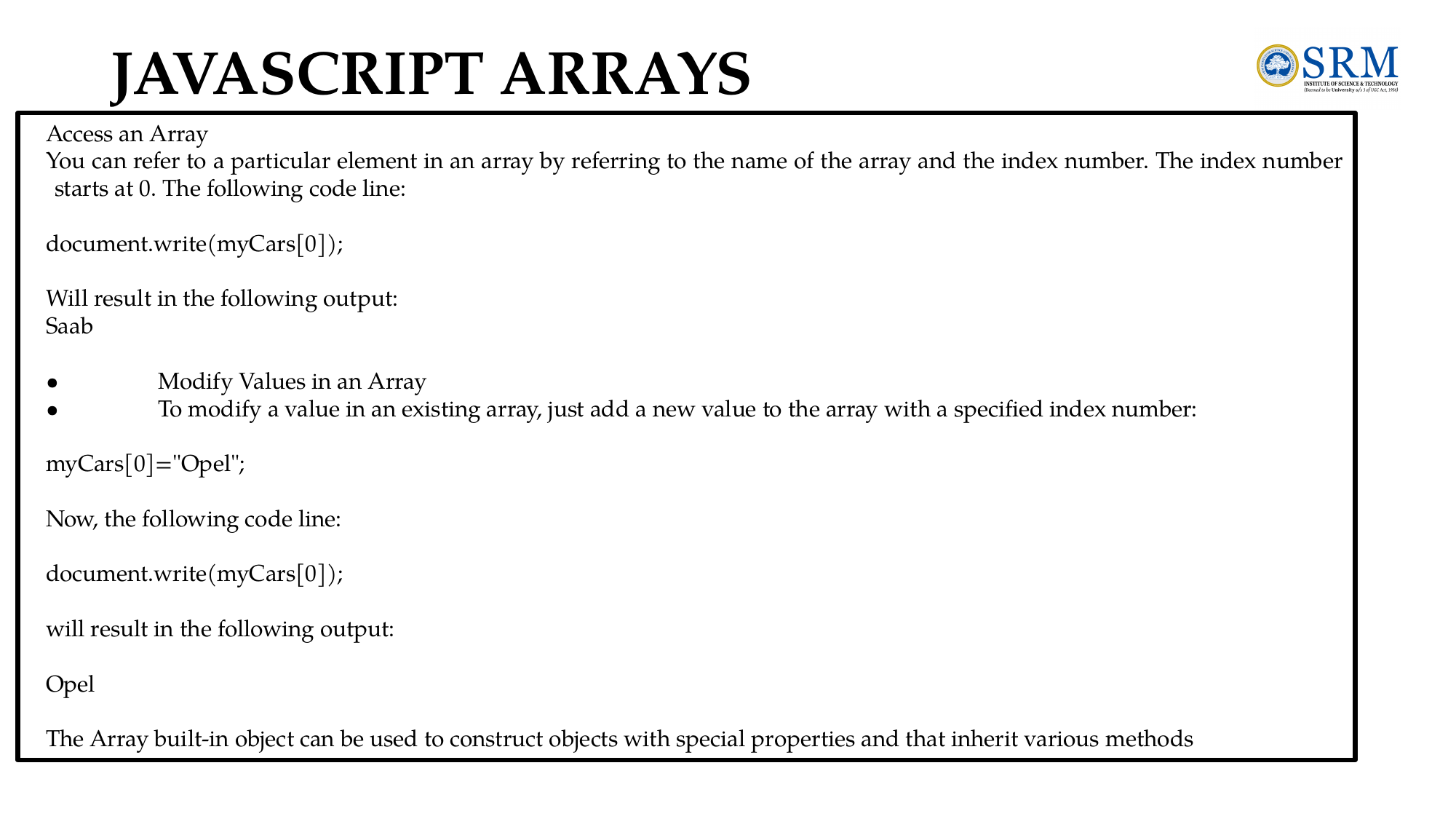

# JAVASCRIPT ARRAYS
Access an Array
You can refer to a particular element in an array by referring to the name of the array and the index number. The index number starts at 0. The following code line:

document.write(myCars[0]);

Will result in the following output:
Saab

•	Modify Values in an Array
•	To modify a value in an existing array, just add a new value to the array with a specified index number:

myCars[0]="Opel";

Now, the following code line:

document.write(myCars[0]);

will result in the following output:

Opel

The Array built-in object can be used to construct objects with special properties and that inherit various methods